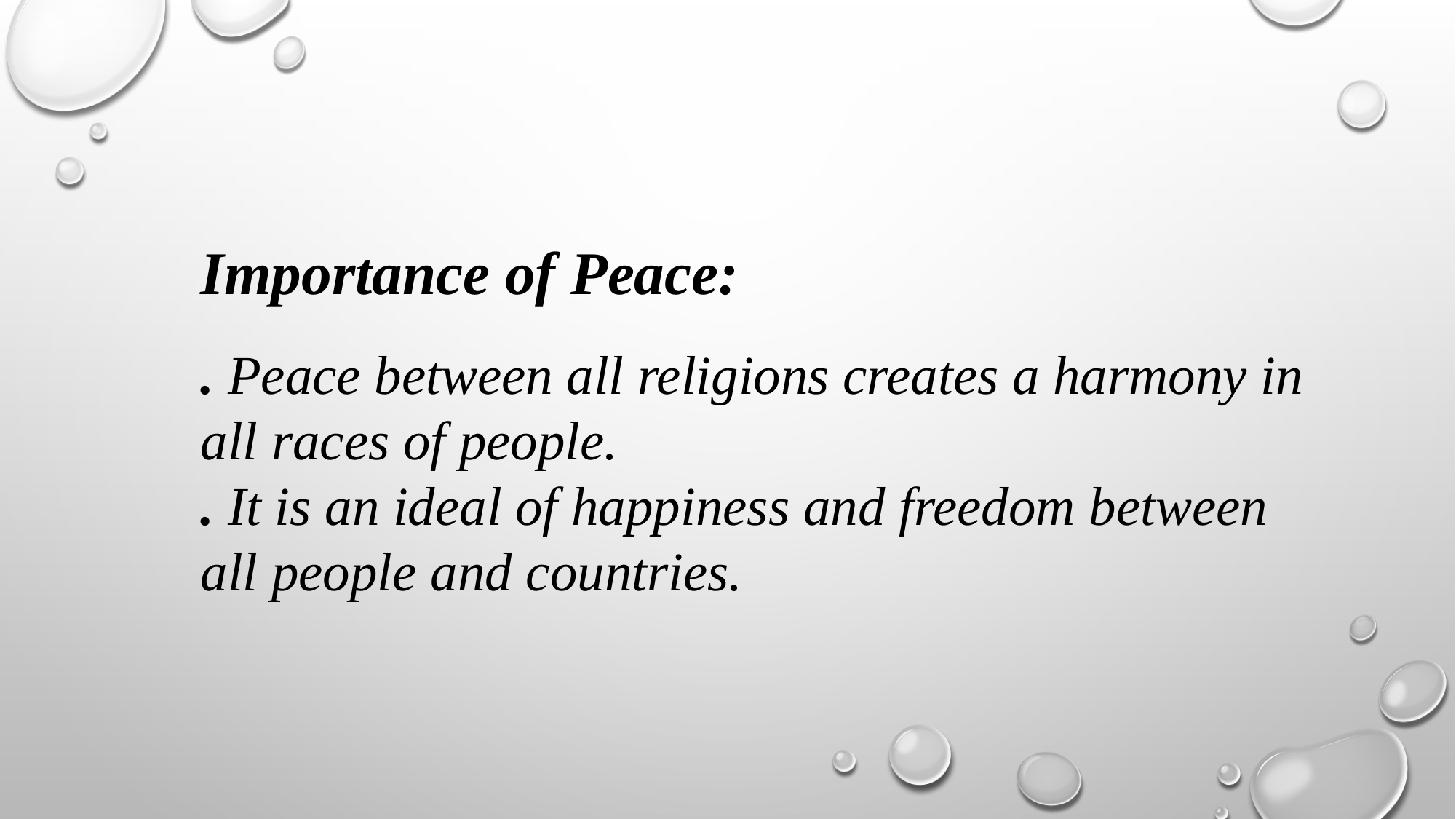

Importance of Peace:

. Peace between all religions creates a harmony in all races of people.
. It is an ideal of happiness and freedom between all people and countries.